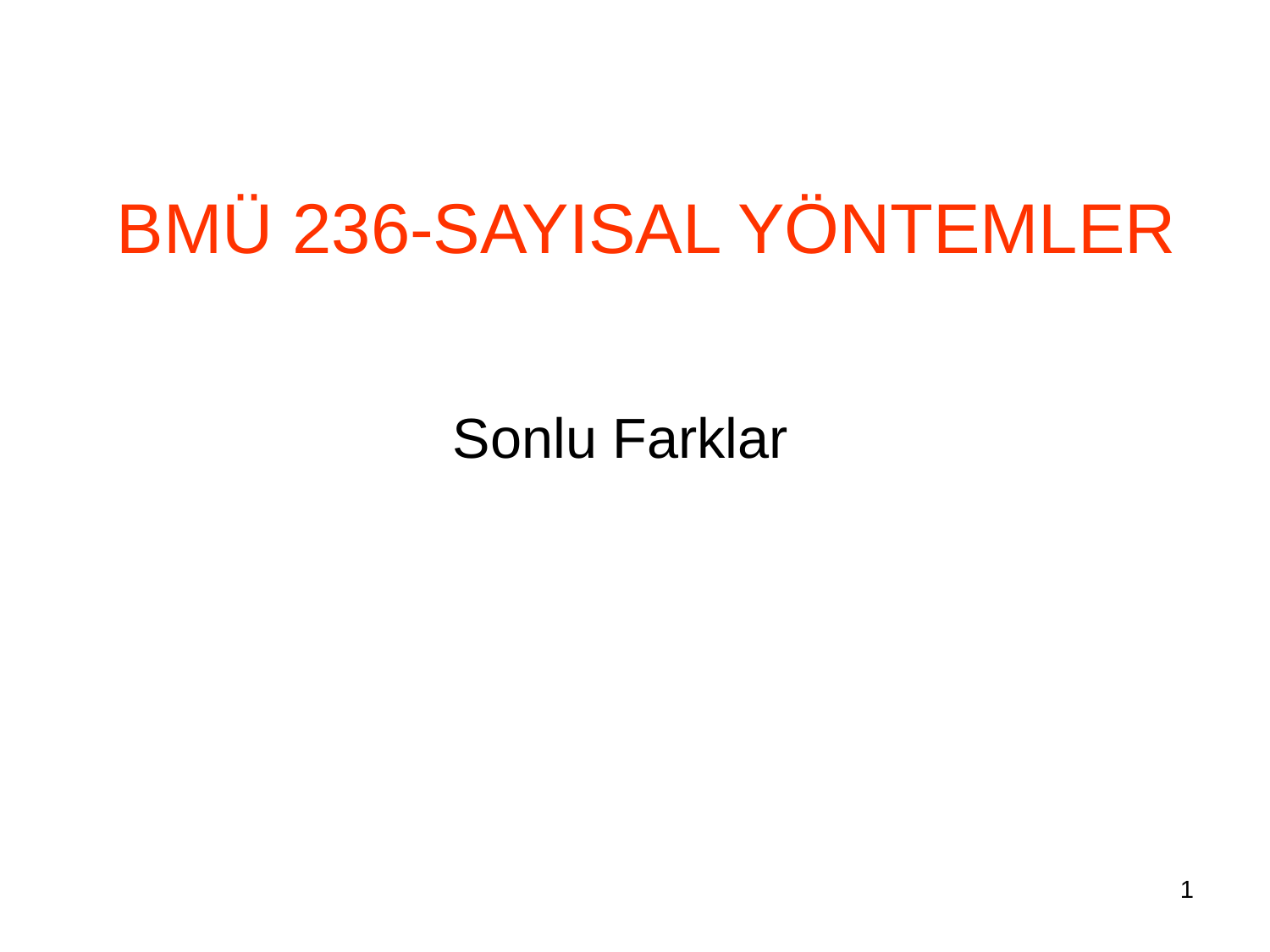

# BMÜ 236-SAYISAL YÖNTEMLER

Sonlu Farklar

1